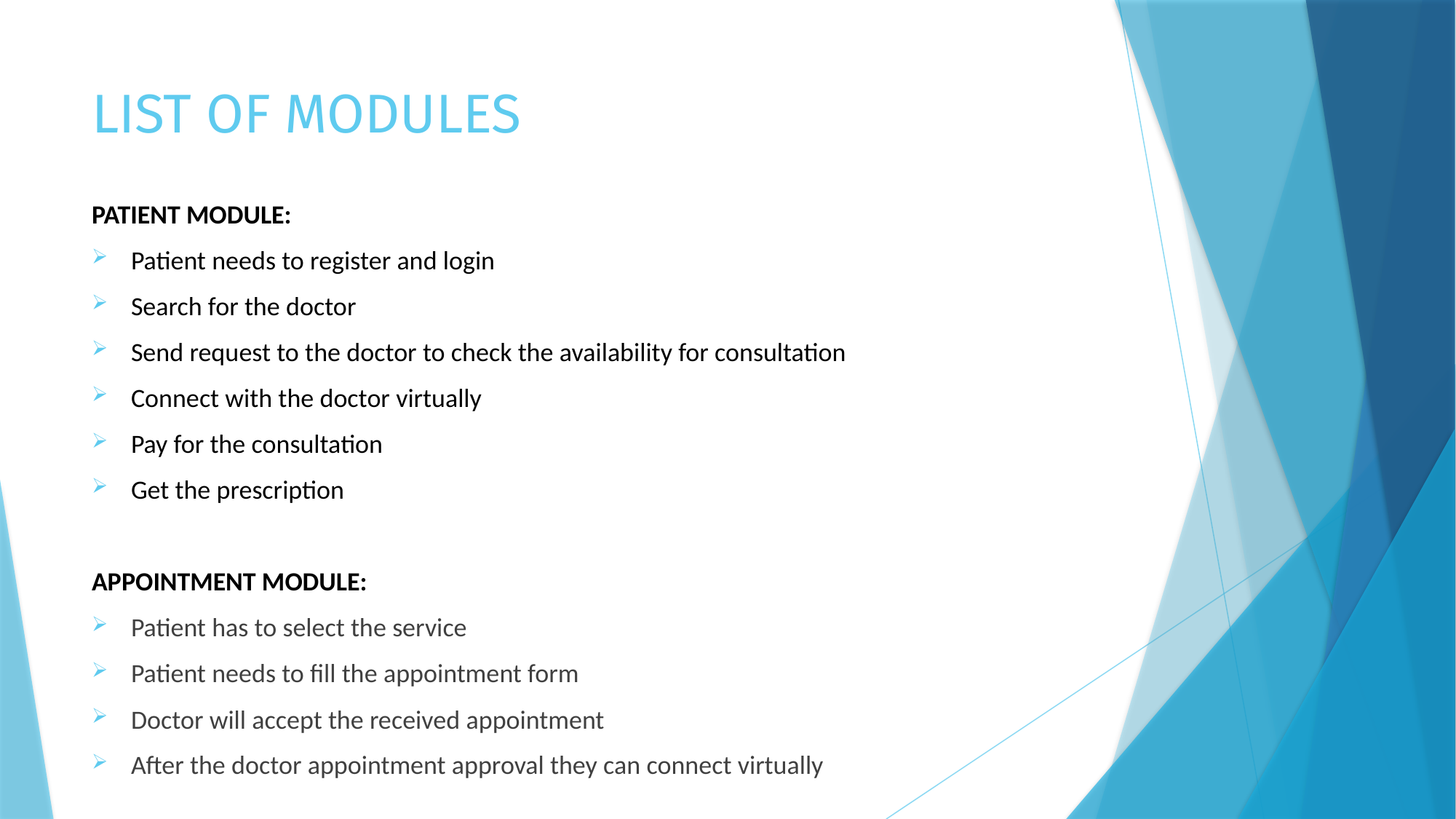

# LIST OF MODULES
PATIENT MODULE:
Patient needs to register and login
Search for the doctor
Send request to the doctor to check the availability for consultation
Connect with the doctor virtually
Pay for the consultation
Get the prescription

APPOINTMENT MODULE:
Patient has to select the service
Patient needs to fill the appointment form
Doctor will accept the received appointment
After the doctor appointment approval they can connect virtually